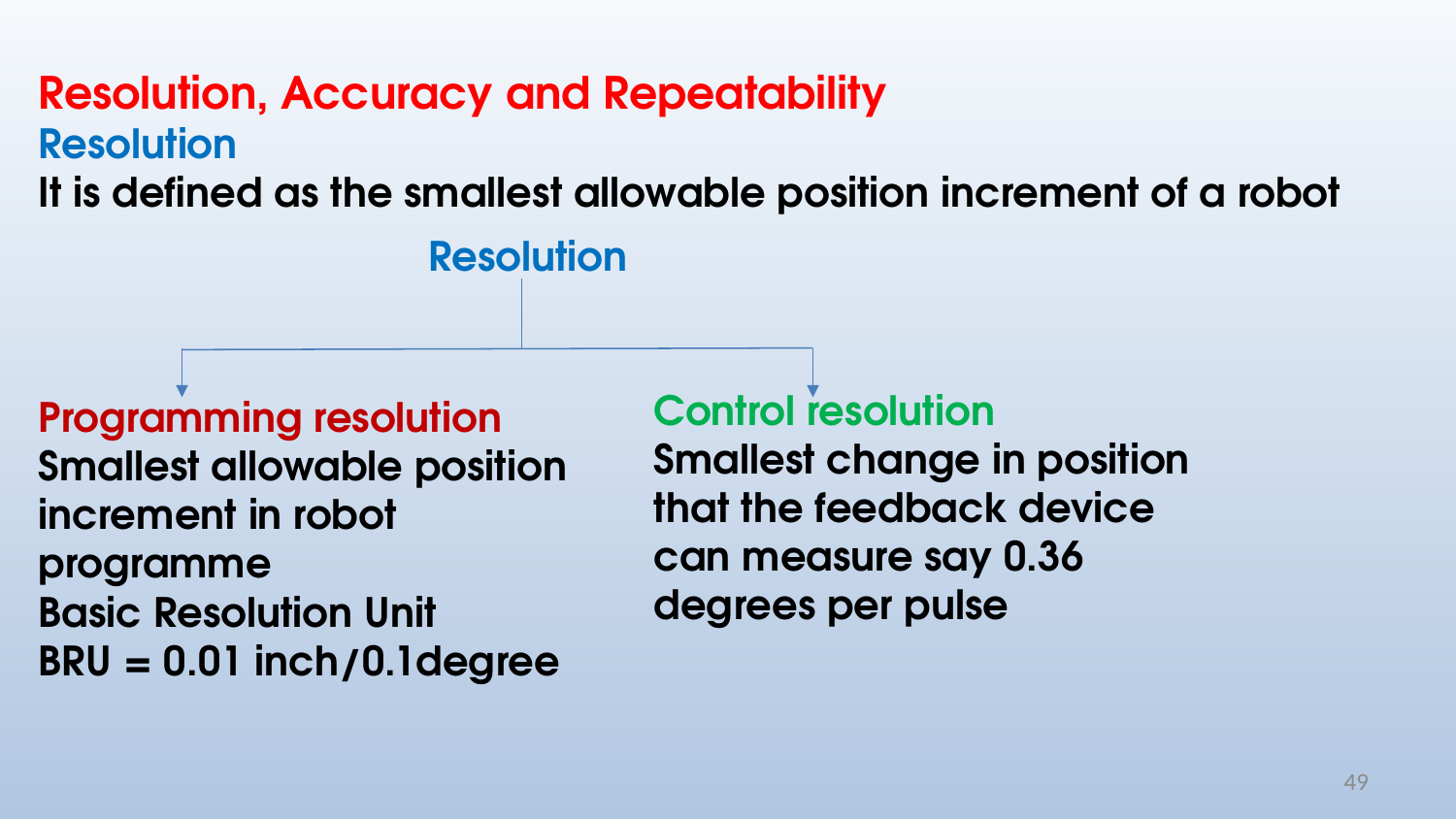

Resolution, Accuracy and Repeatability
Resolution
It is defined as the smallest allowable position increment of a robot

Resolution

Control resolution
Smallest change in position that the feedback device can measure say 0.36 degrees per pulse

Programming resolution
Smallest allowable position increment in robot programme
Basic Resolution Unit
BRU = 0.01 inch/0.1degree

49